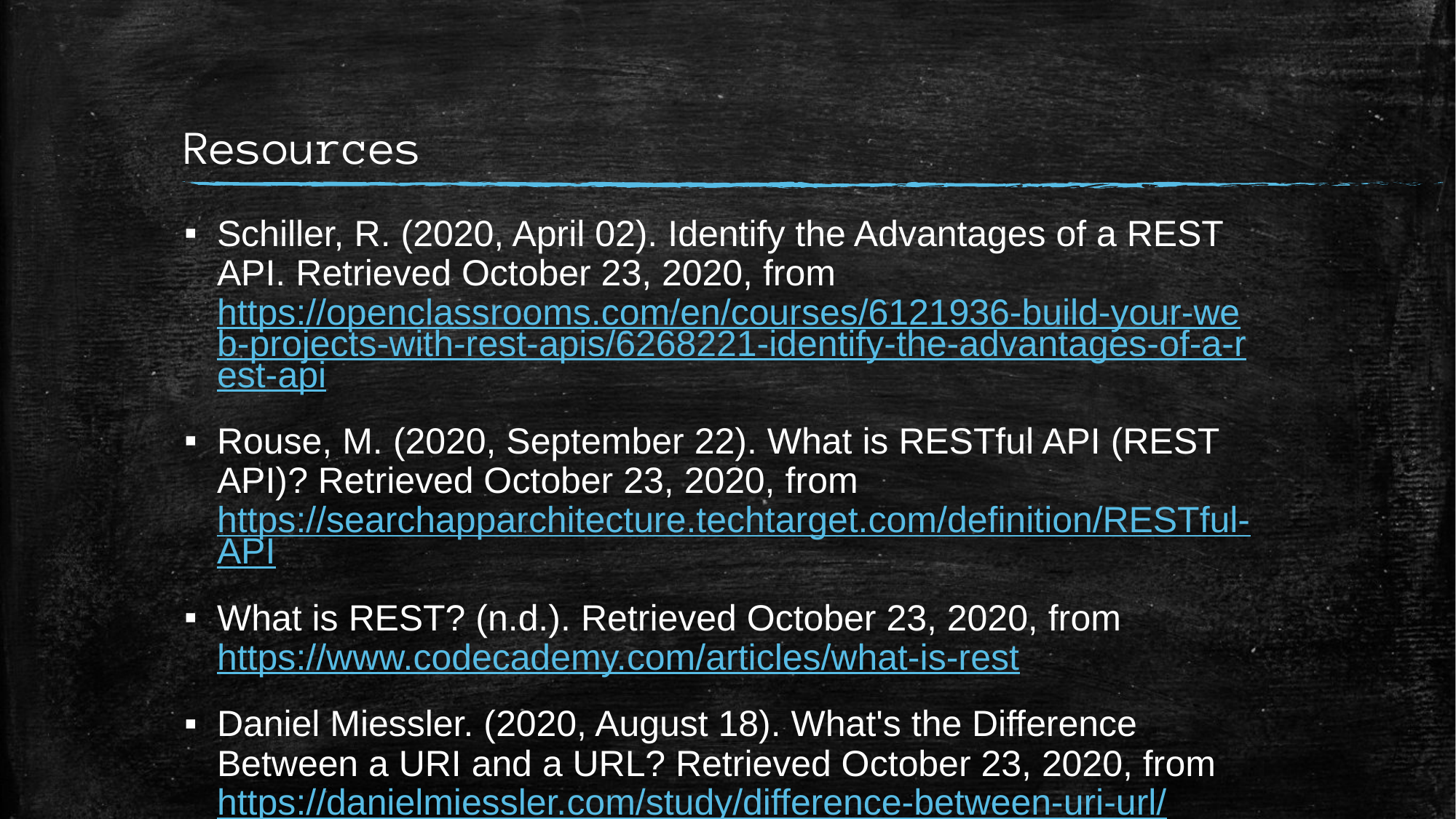

# Resources
Schiller, R. (2020, April 02). Identify the Advantages of a REST API. Retrieved October 23, 2020, from https://openclassrooms.com/en/courses/6121936-build-your-web-projects-with-rest-apis/6268221-identify-the-advantages-of-a-rest-api
Rouse, M. (2020, September 22). What is RESTful API (REST API)? Retrieved October 23, 2020, from https://searchapparchitecture.techtarget.com/definition/RESTful-API
What is REST? (n.d.). Retrieved October 23, 2020, from https://www.codecademy.com/articles/what-is-rest
Daniel Miessler. (2020, August 18). What's the Difference Between a URI and a URL? Retrieved October 23, 2020, from https://danielmiessler.com/study/difference-between-uri-url/